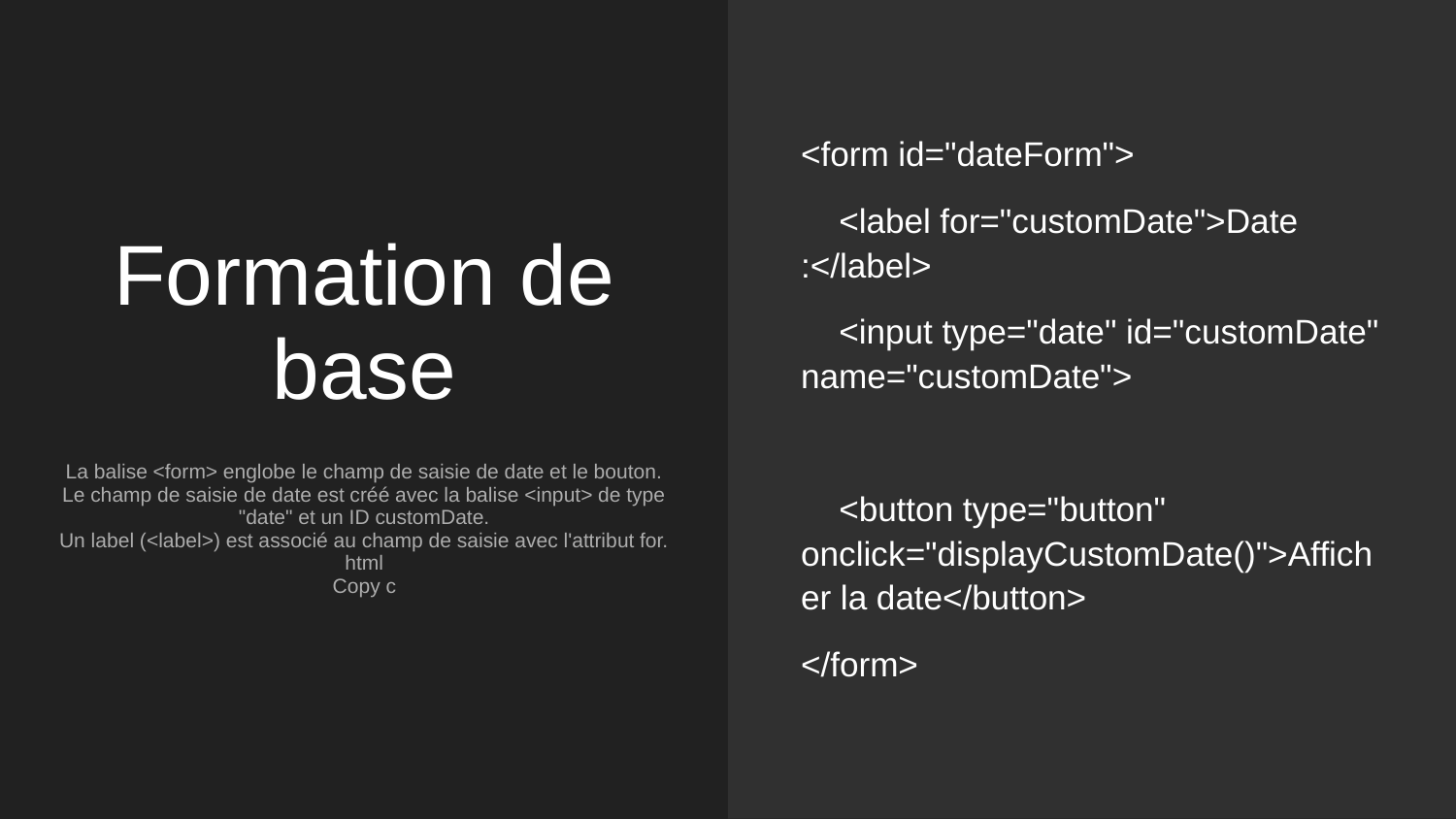

<form id="dateForm">
    <label for="customDate">Date :</label>
    <input type="date" id="customDate" name="customDate">

    <button type="button" onclick="displayCustomDate()">Afficher la date</button>
</form>

# Formation de base
La balise <form> englobe le champ de saisie de date et le bouton.
Le champ de saisie de date est créé avec la balise <input> de type "date" et un ID customDate.
Un label (<label>) est associé au champ de saisie avec l'attribut for.
html
Copy c